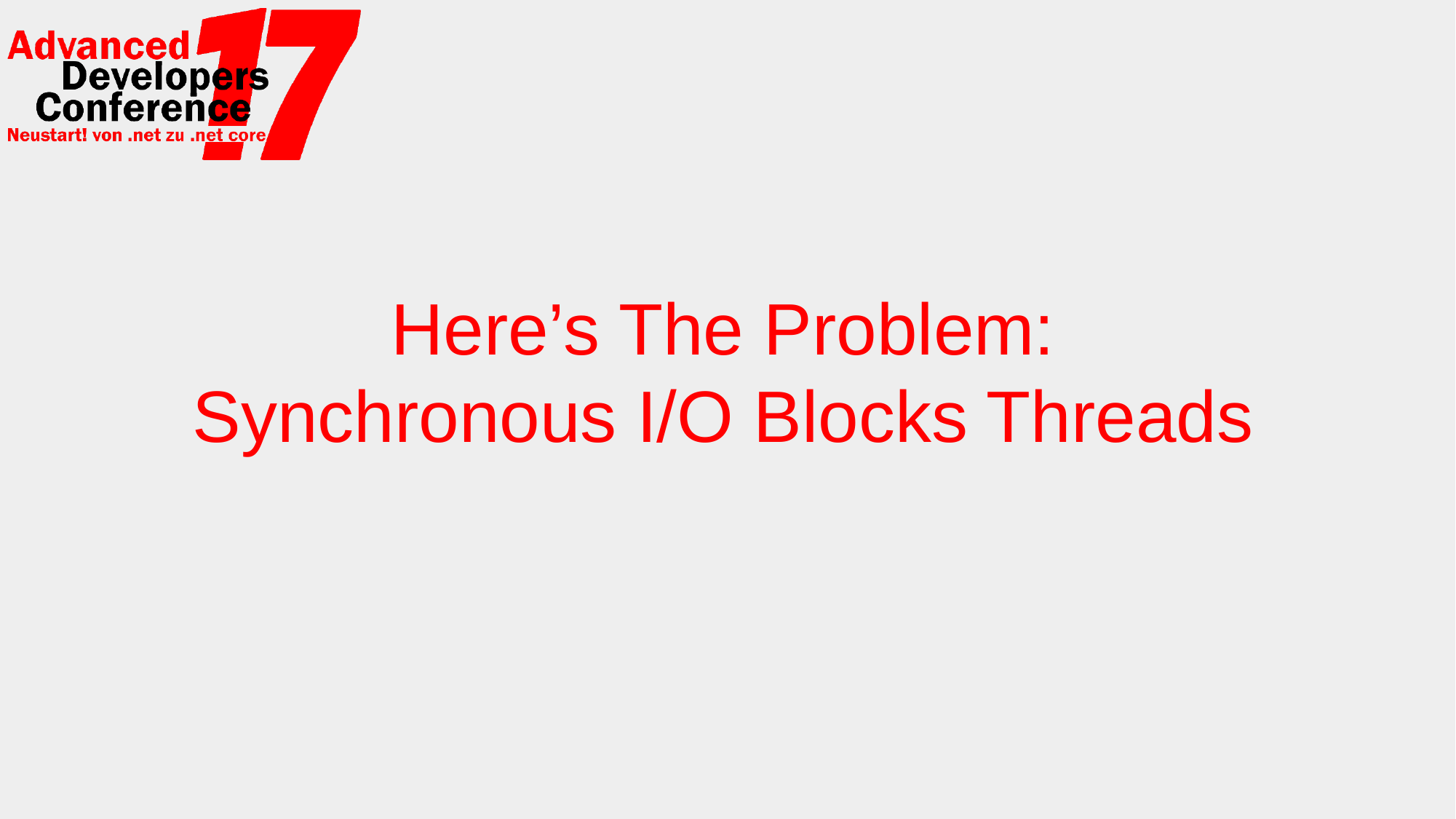

# Here’s The Problem: Synchronous I/O Blocks Threads